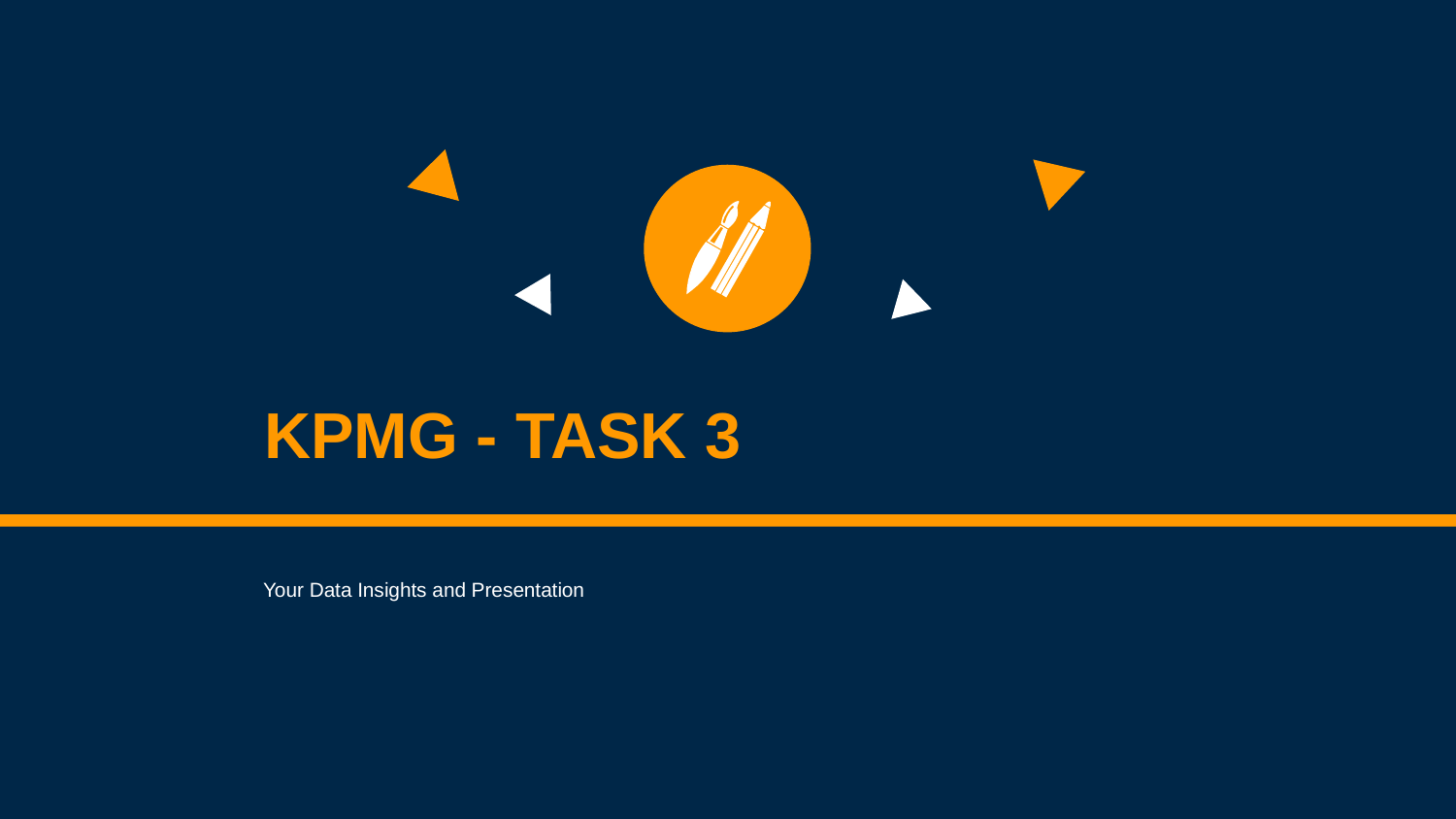

KPMG - TASK 3

Your Data Insights and Presentation